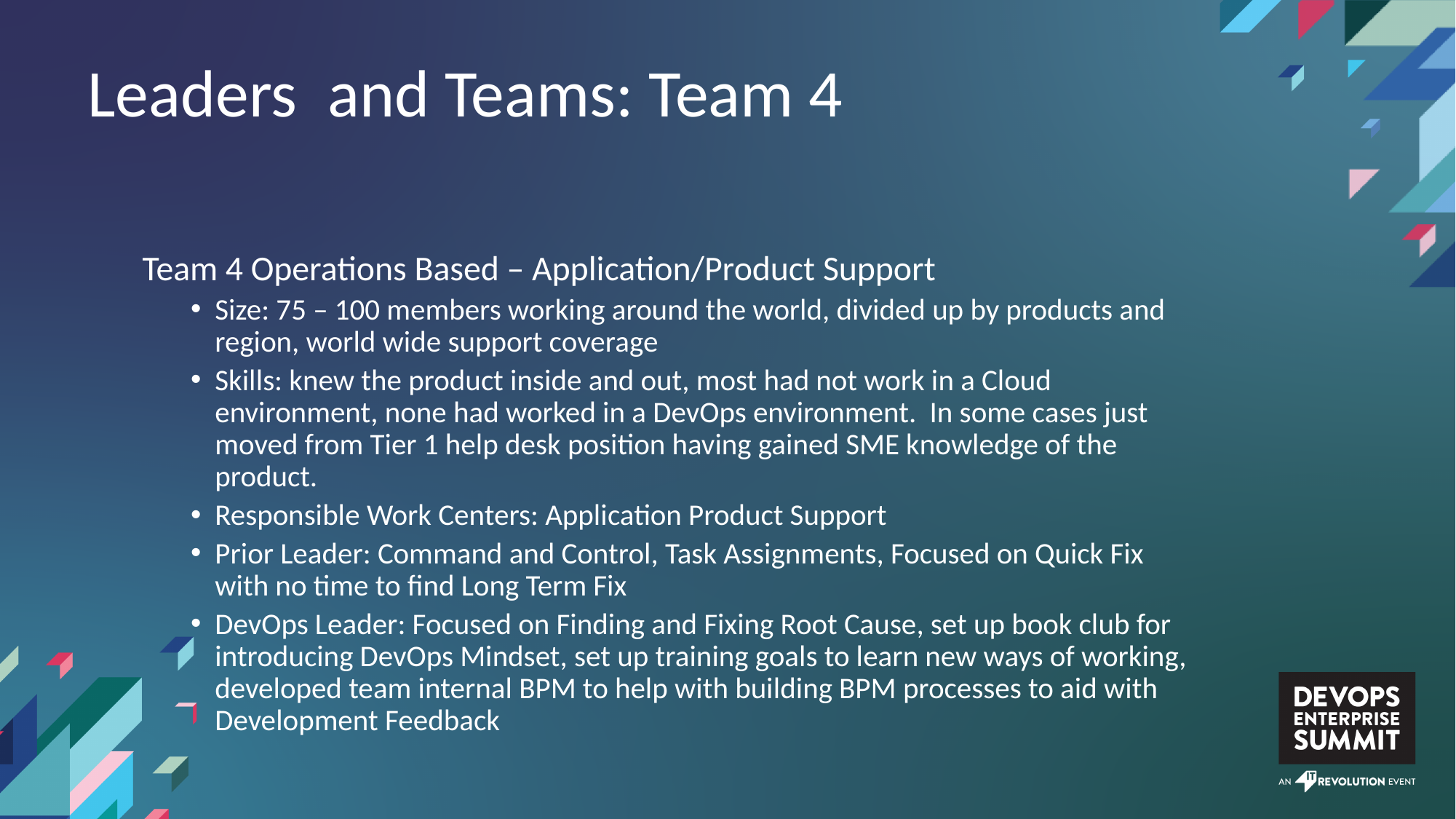

Leaders  and Teams: Team 4
Team 4 Operations Based – Application/Product Support
Size: 75 – 100 members working around the world, divided up by products and region, world wide support coverage
Skills: knew the product inside and out, most had not work in a Cloud environment, none had worked in a DevOps environment.  In some cases just moved from Tier 1 help desk position having gained SME knowledge of the product.
Responsible Work Centers: Application Product Support
Prior Leader: Command and Control, Task Assignments, Focused on Quick Fix with no time to find Long Term Fix
DevOps Leader: Focused on Finding and Fixing Root Cause, set up book club for introducing DevOps Mindset, set up training goals to learn new ways of working, developed team internal BPM to help with building BPM processes to aid with Development Feedback